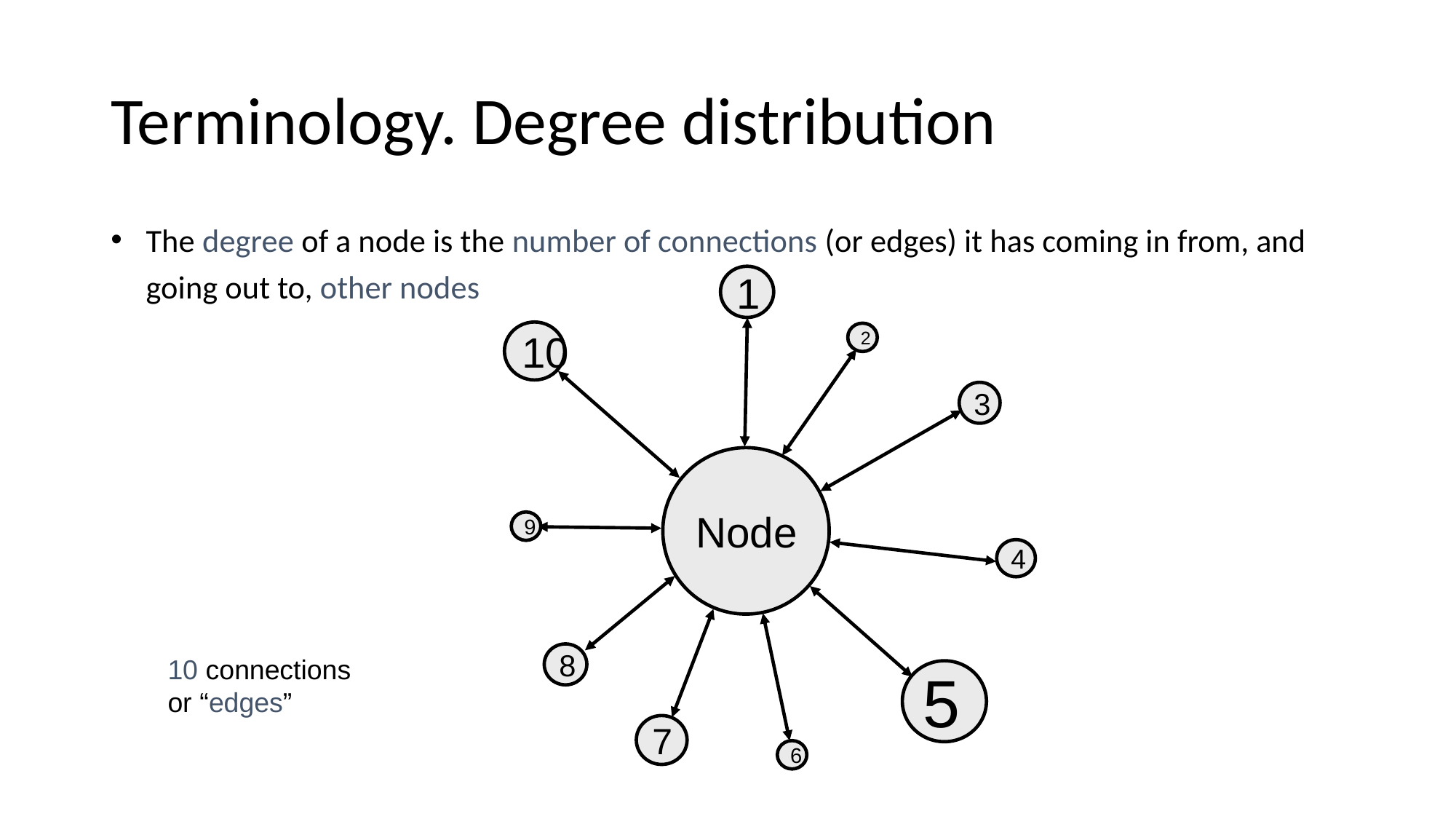

# Terminology. Degree distribution
The degree of a node is the number of connections (or edges) it has coming in from, and going out to, other nodes
1

10

2

3

Node
9

4

8

5

7

6
10 connections or “edges”